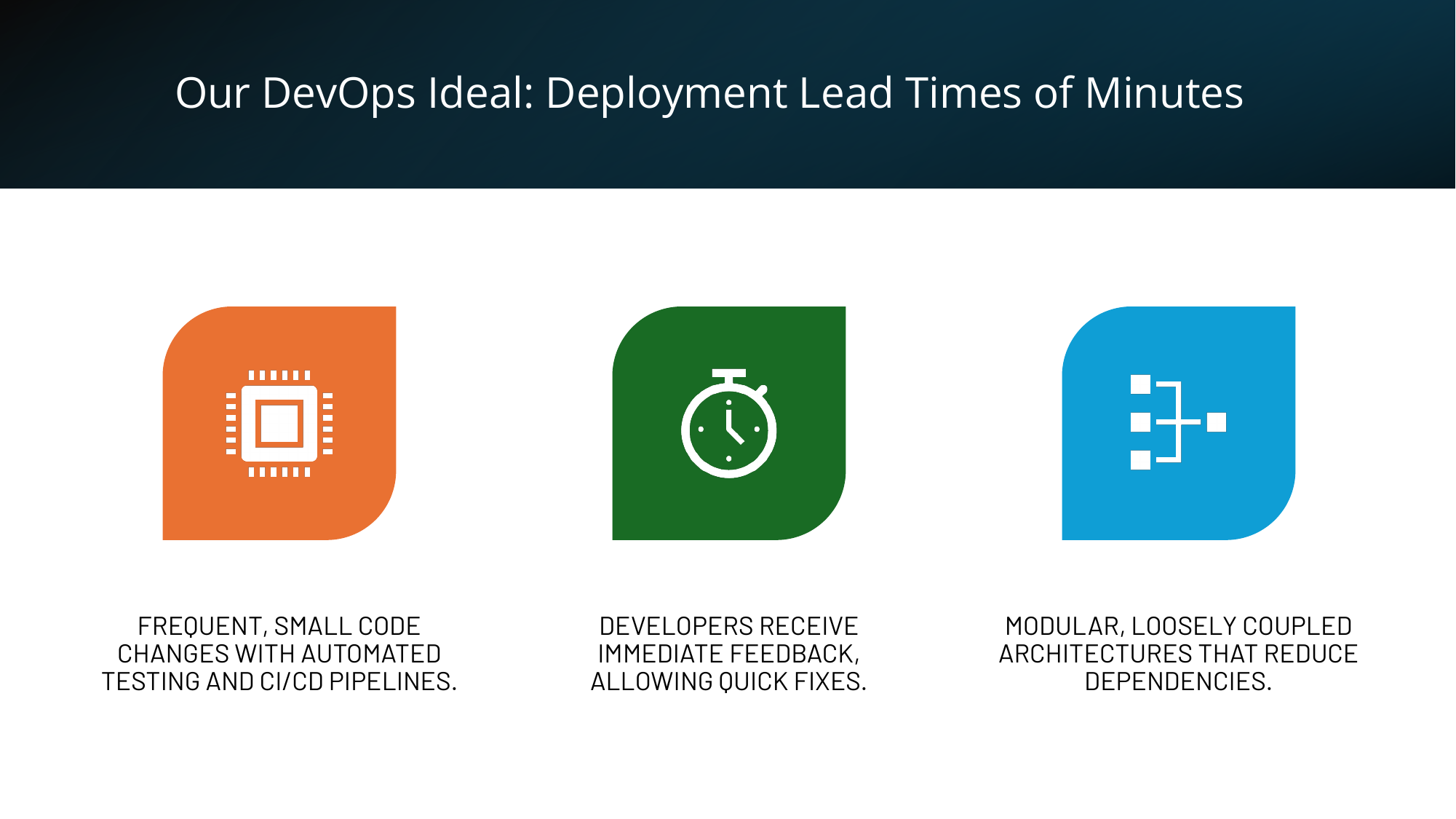

# Our DevOps Ideal: Deployment Lead Times of Minutes
Frequent, small code changes with automated testing and CI/CD pipelines.
Developers receive immediate feedback, allowing quick fixes.
Modular, loosely coupled architectures that reduce dependencies.